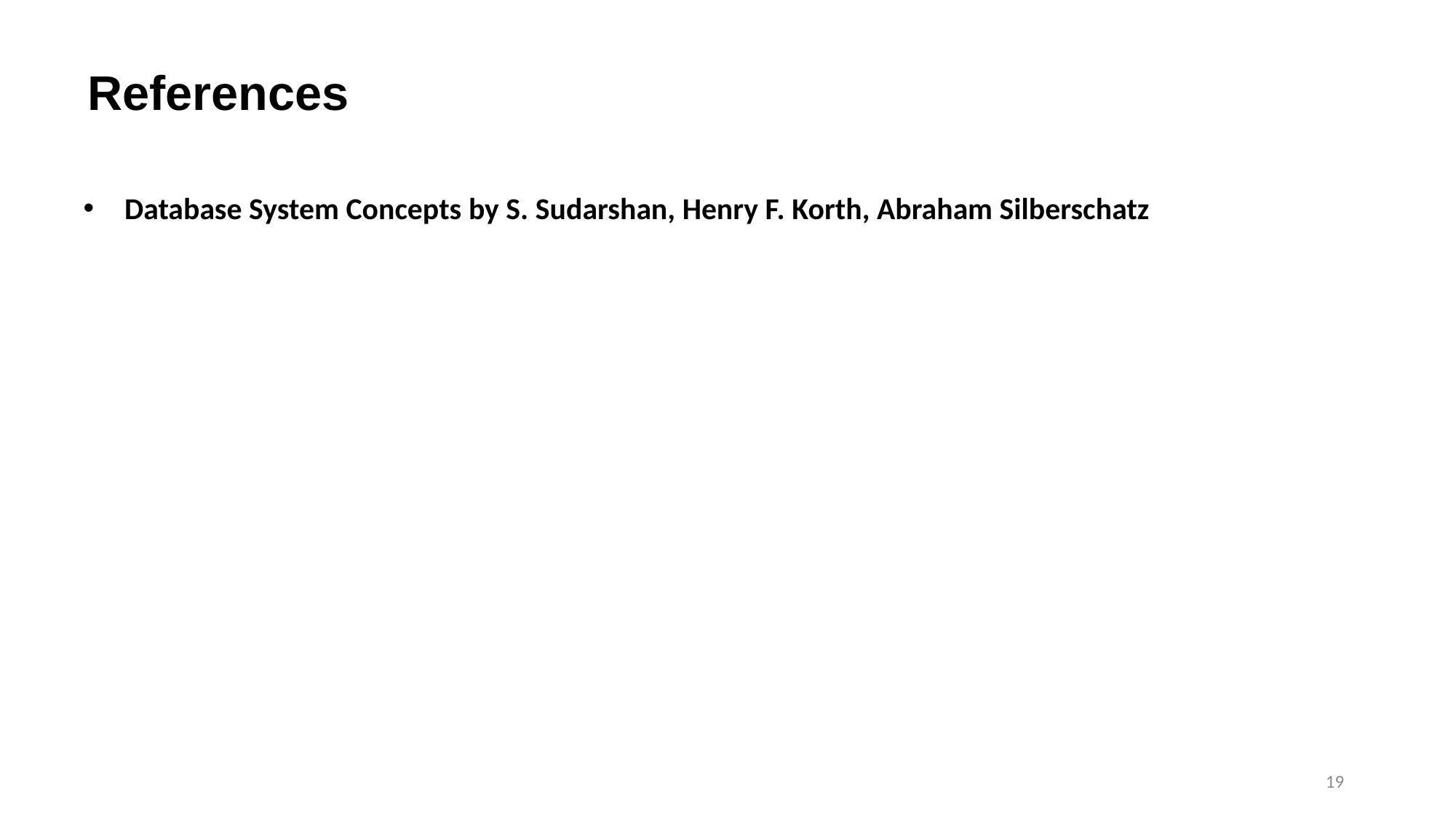

References
Database System Concepts by S. Sudarshan, Henry F. Korth, Abraham Silberschatz

19